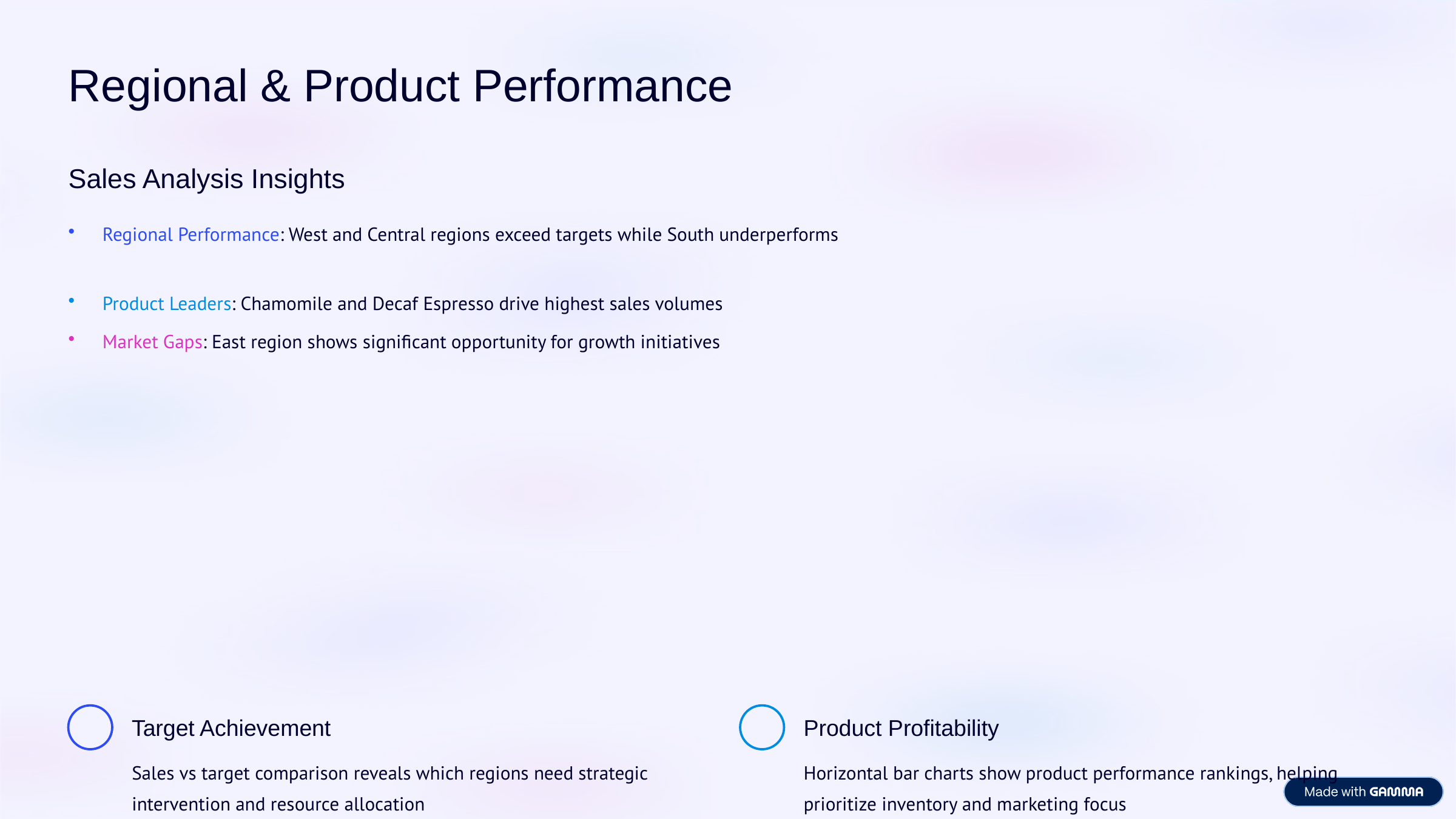

Regional & Product Performance
Sales Analysis Insights
Regional Performance: West and Central regions exceed targets while South underperforms
Product Leaders: Chamomile and Decaf Espresso drive highest sales volumes
Market Gaps: East region shows significant opportunity for growth initiatives

Target Achievement
Product Profitability
Sales vs target comparison reveals which regions need strategic intervention and resource allocation
Horizontal bar charts show product performance rankings, helping prioritize inventory and marketing focus